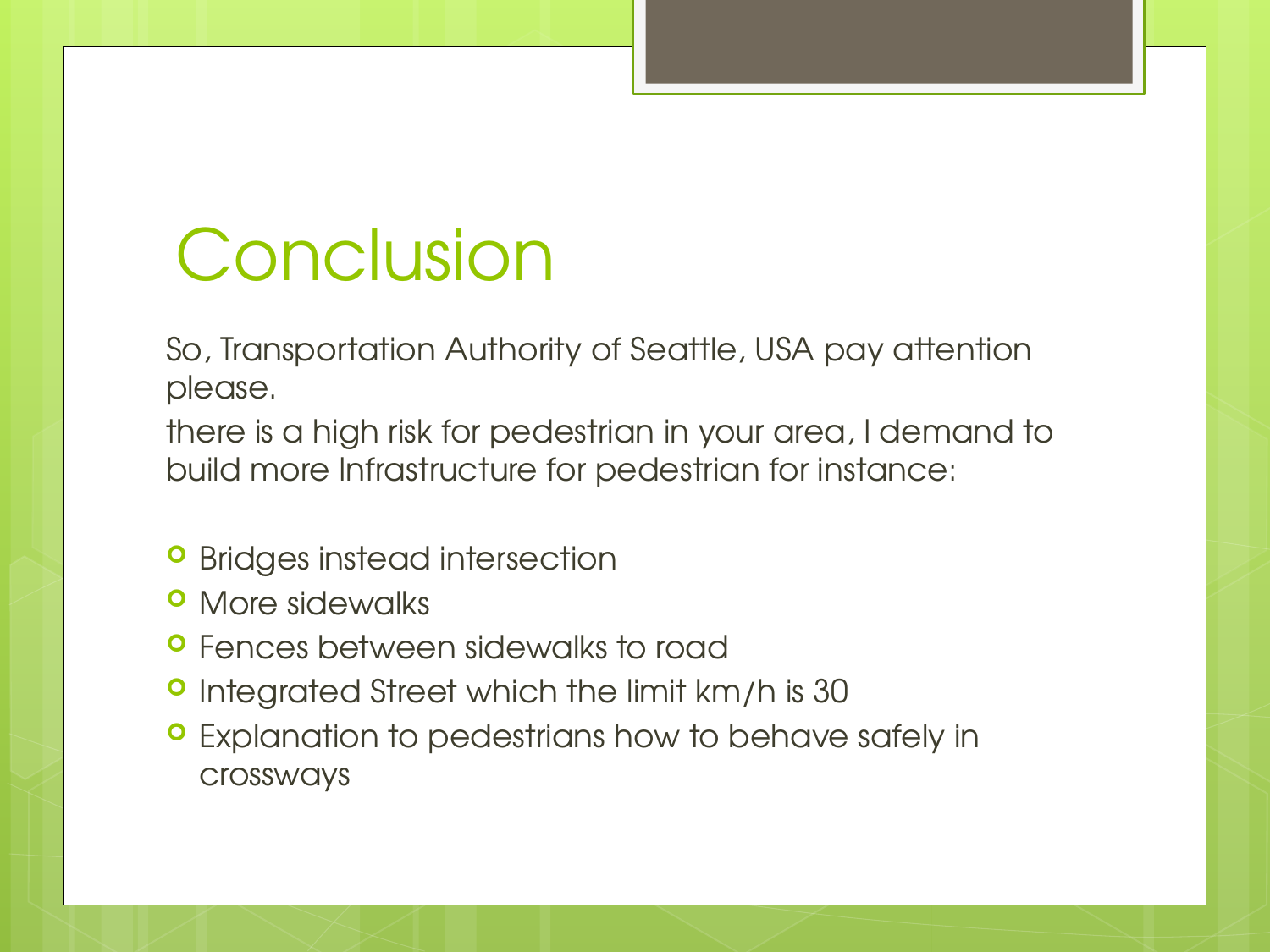

# Conclusion
So, Transportation Authority of Seattle, USA pay attention please.
there is a high risk for pedestrian in your area, I demand to build more Infrastructure for pedestrian for instance:

Bridges instead intersection
More sidewalks
Fences between sidewalks to road
Integrated Street which the limit km/h is 30
Explanation to pedestrians how to behave safely in crossways